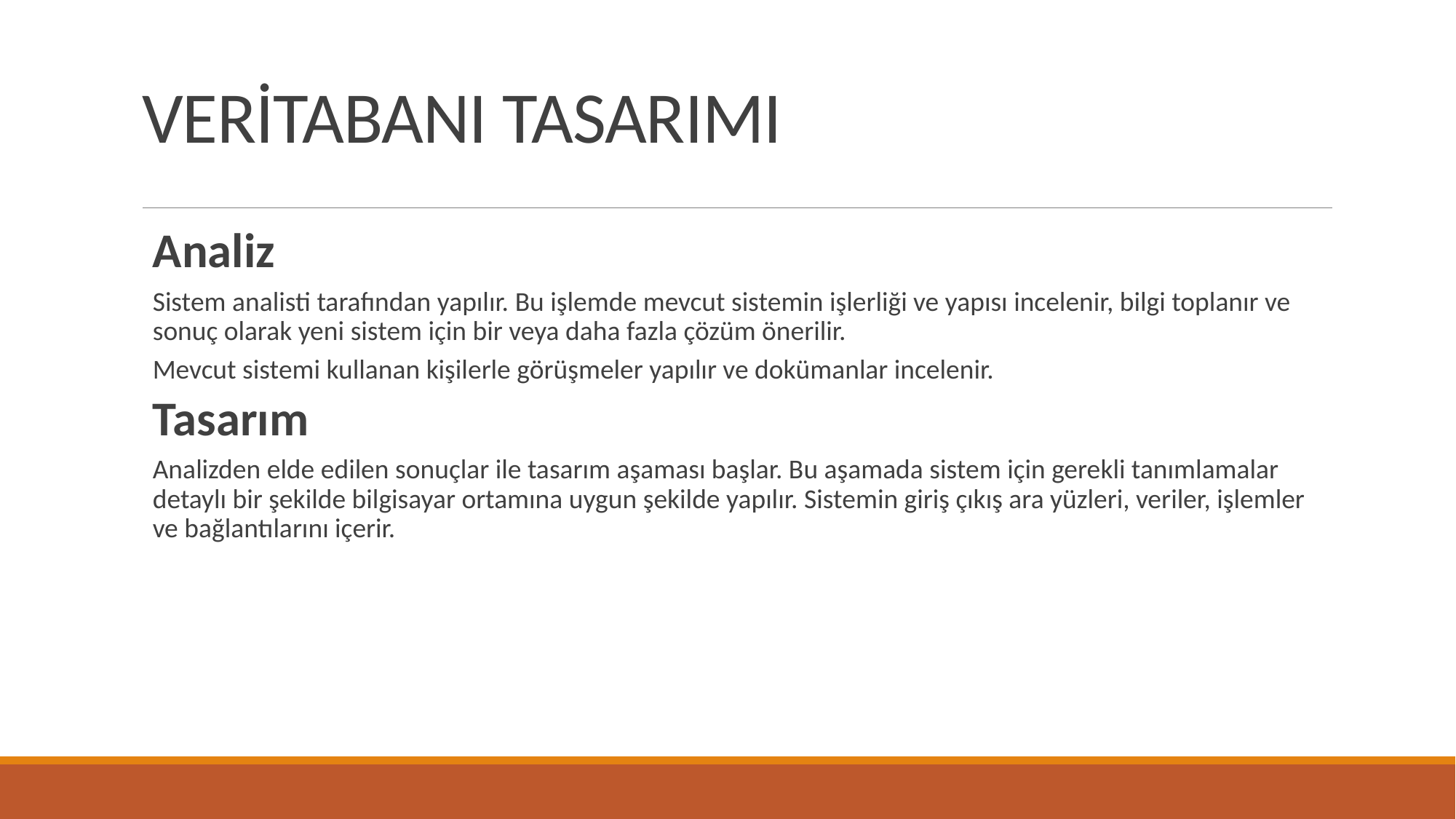

# VERİTABANI TASARIMI
Analiz
Sistem analisti tarafından yapılır. Bu işlemde mevcut sistemin işlerliği ve yapısı incelenir, bilgi toplanır ve sonuç olarak yeni sistem için bir veya daha fazla çözüm önerilir.
Mevcut sistemi kullanan kişilerle görüşmeler yapılır ve dokümanlar incelenir.
Tasarım
Analizden elde edilen sonuçlar ile tasarım aşaması başlar. Bu aşamada sistem için gerekli tanımlamalar detaylı bir şekilde bilgisayar ortamına uygun şekilde yapılır. Sistemin giriş çıkış ara yüzleri, veriler, işlemler ve bağlantılarını içerir.